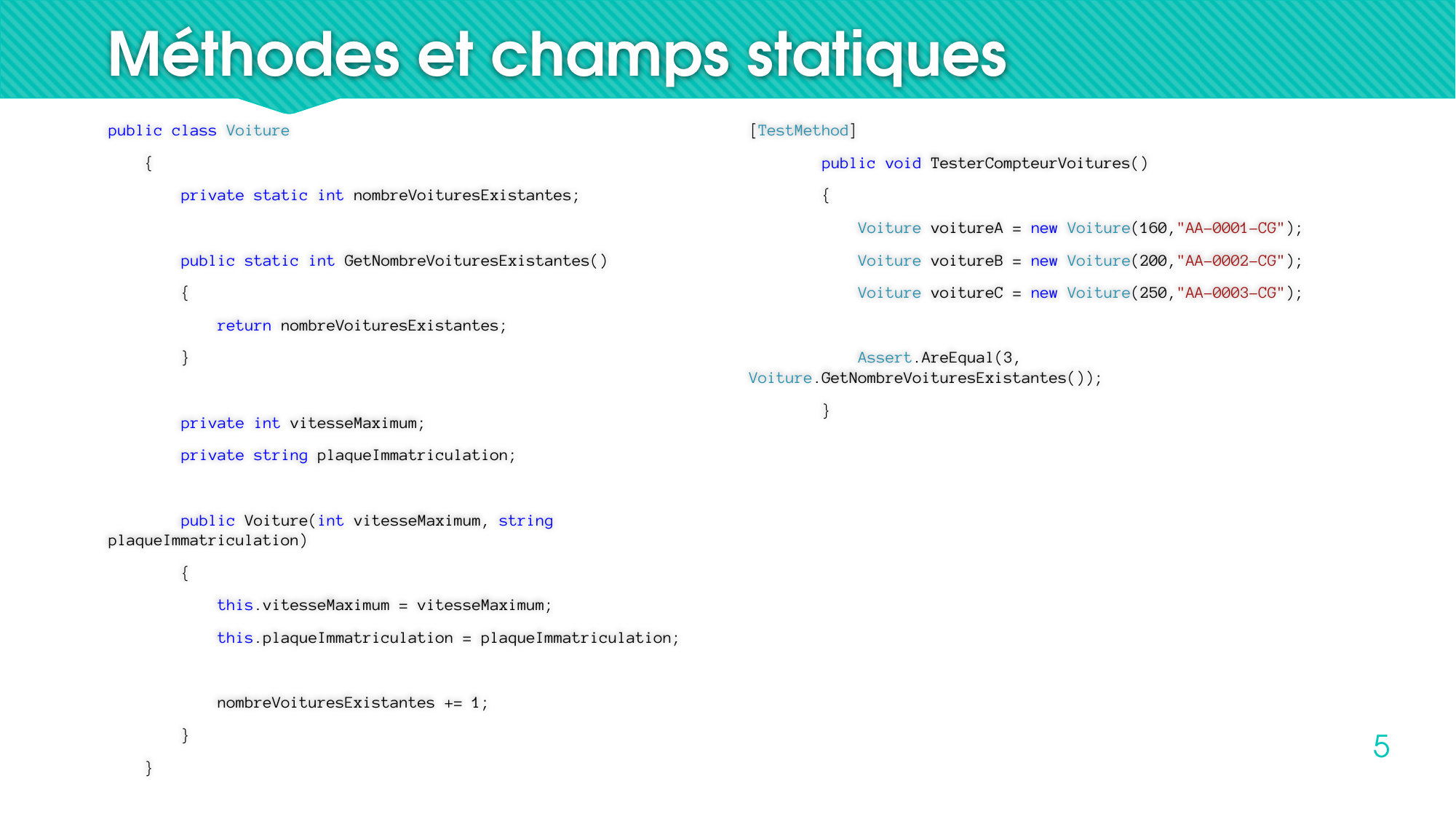

# Méthodes et champs statiques
[TestMethod]
        public void TesterCompteurVoitures()
        {
            Voiture voitureA = new Voiture(160,"AA-0001-CG");
            Voiture voitureB = new Voiture(200,"AA-0002-CG");
            Voiture voitureC = new Voiture(250,"AA-0003-CG");

            Assert.AreEqual(3, Voiture.GetNombreVoituresExistantes());
        }
public class Voiture
    {
        private static int nombreVoituresExistantes;

        public static int GetNombreVoituresExistantes()
        {
            return nombreVoituresExistantes;
        }

        private int vitesseMaximum;
        private string plaqueImmatriculation;

        public Voiture(int vitesseMaximum, string plaqueImmatriculation)
        {
            this.vitesseMaximum = vitesseMaximum;
            this.plaqueImmatriculation = plaqueImmatriculation;

            nombreVoituresExistantes += 1;
        }
    }
5